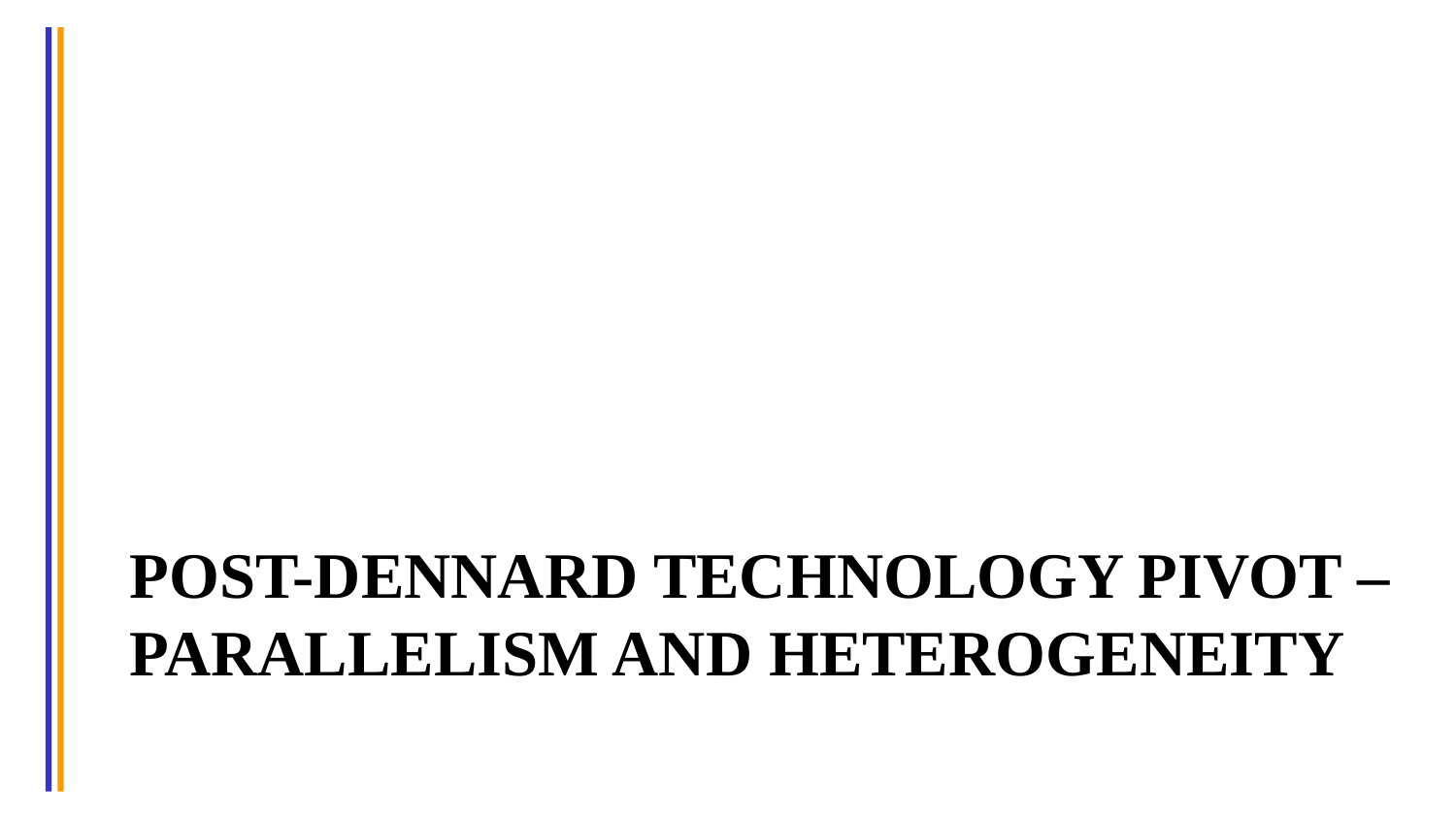

# Post-Dennard technology pivot – Parallelism and heterogeneity